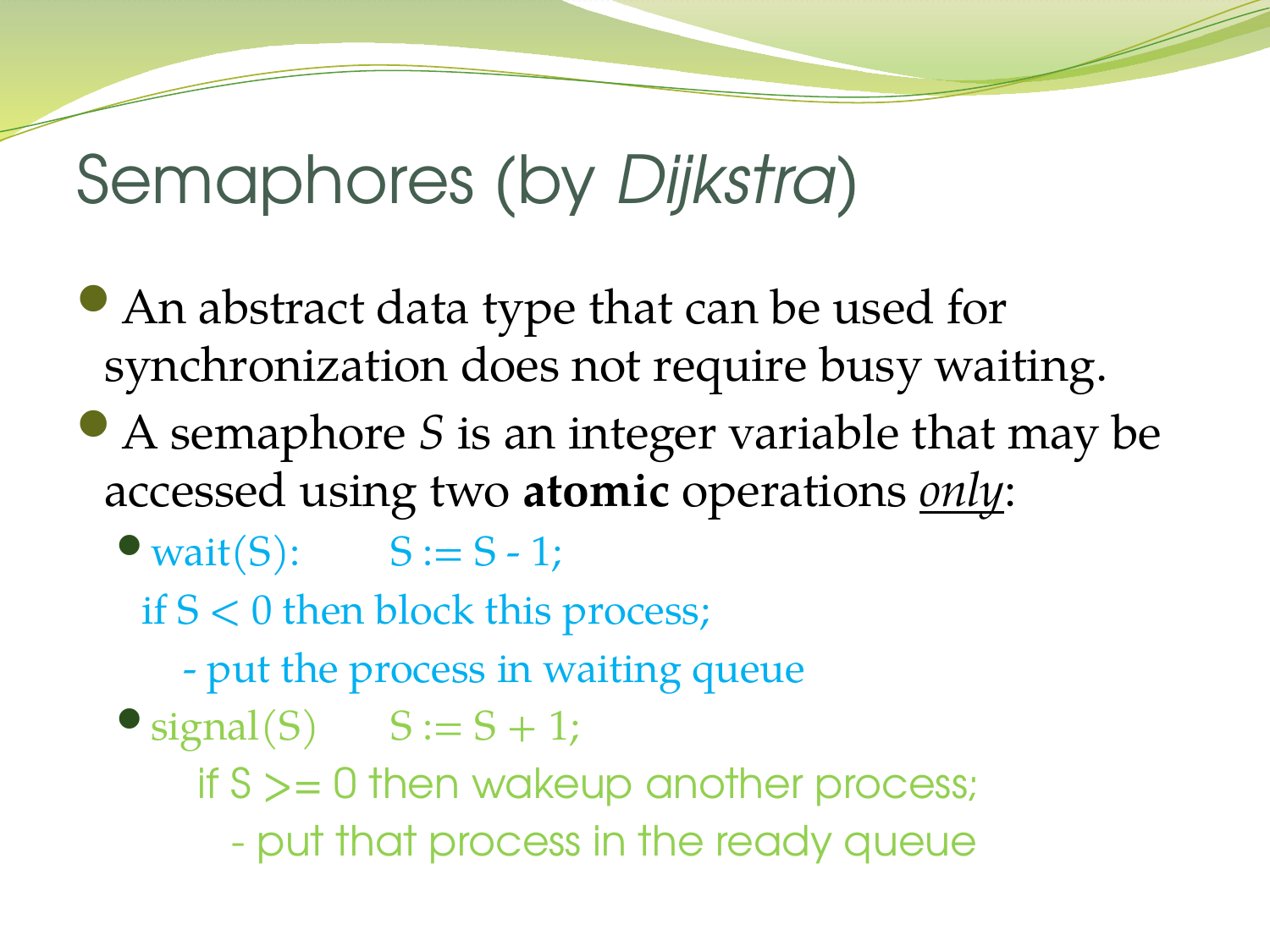

# Semaphores (by Dijkstra)
An abstract data type that can be used for synchronization does not require busy waiting.
A semaphore S is an integer variable that may be accessed using two atomic operations only:
wait(S):	S := S - 1;
			if S < 0 then block this process;
			    - put the process in waiting queue
signal(S)	S := S + 1;
			if S >= 0 then wakeup another process;
			   - put that process in the ready queue